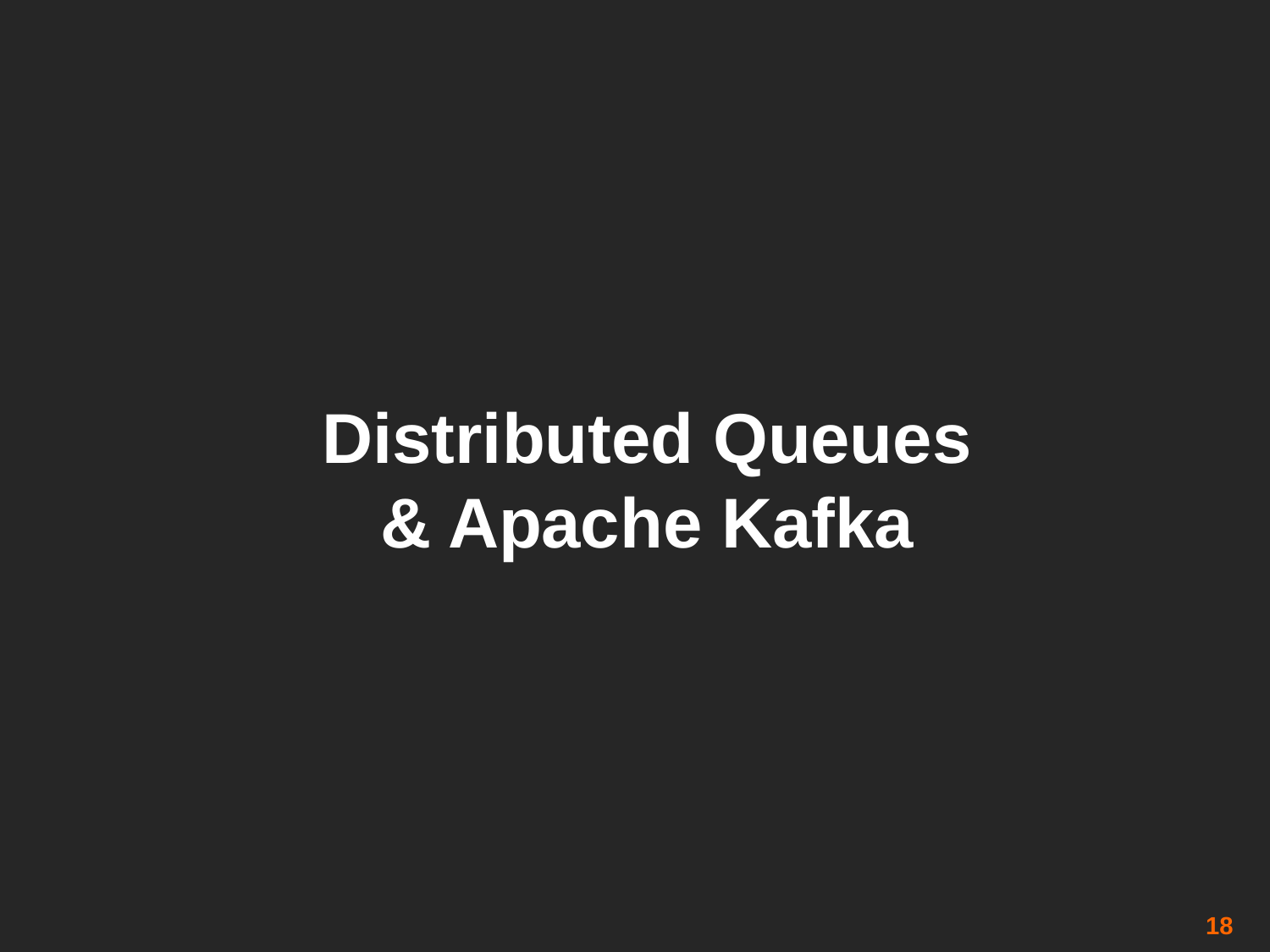

# Distributed Queues & Apache Kafka
18